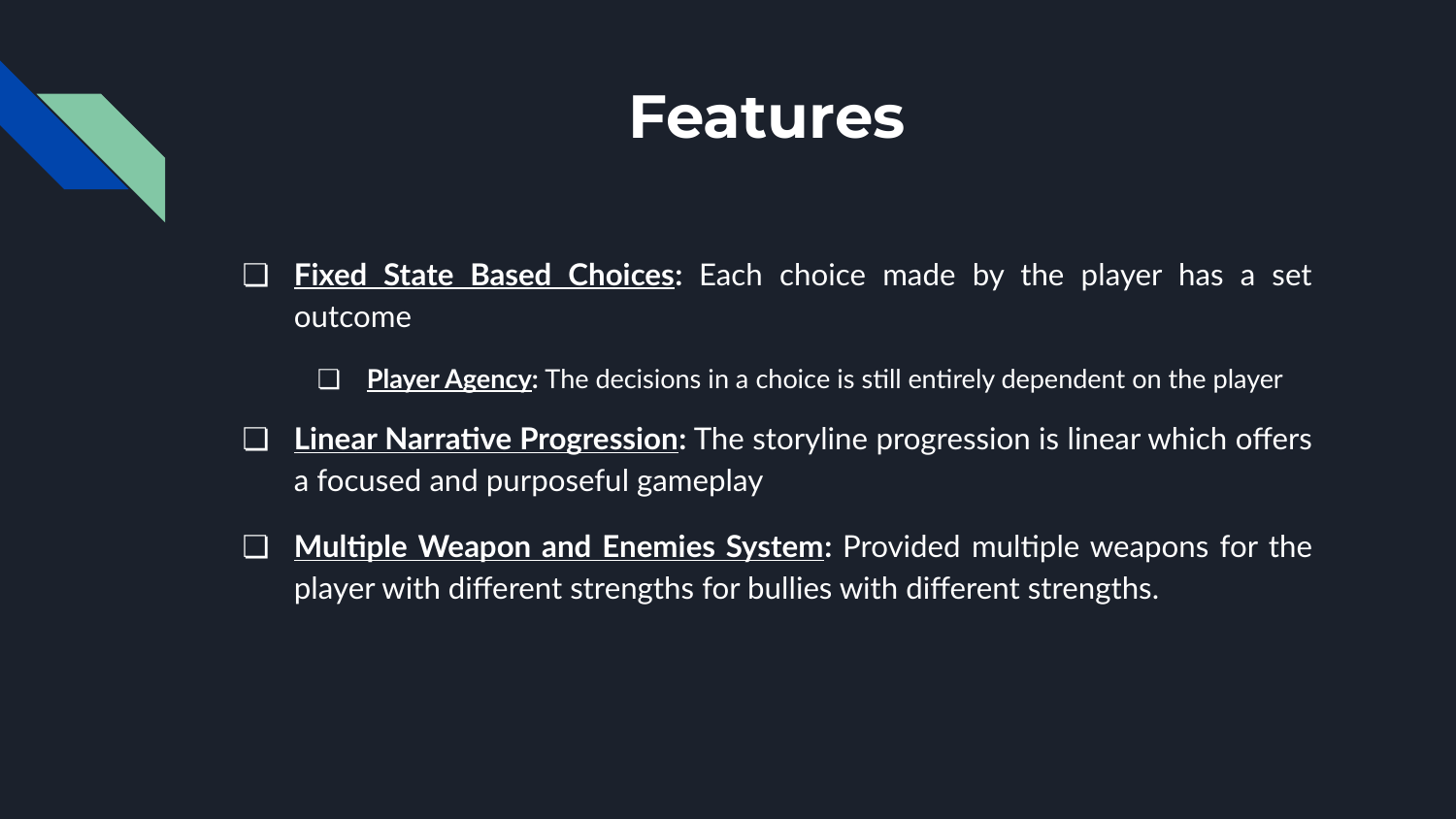

# Features
Fixed State Based Choices: Each choice made by the player has a set outcome
Player Agency: The decisions in a choice is still entirely dependent on the player
Linear Narrative Progression: The storyline progression is linear which offers a focused and purposeful gameplay
Multiple Weapon and Enemies System: Provided multiple weapons for the player with different strengths for bullies with different strengths.